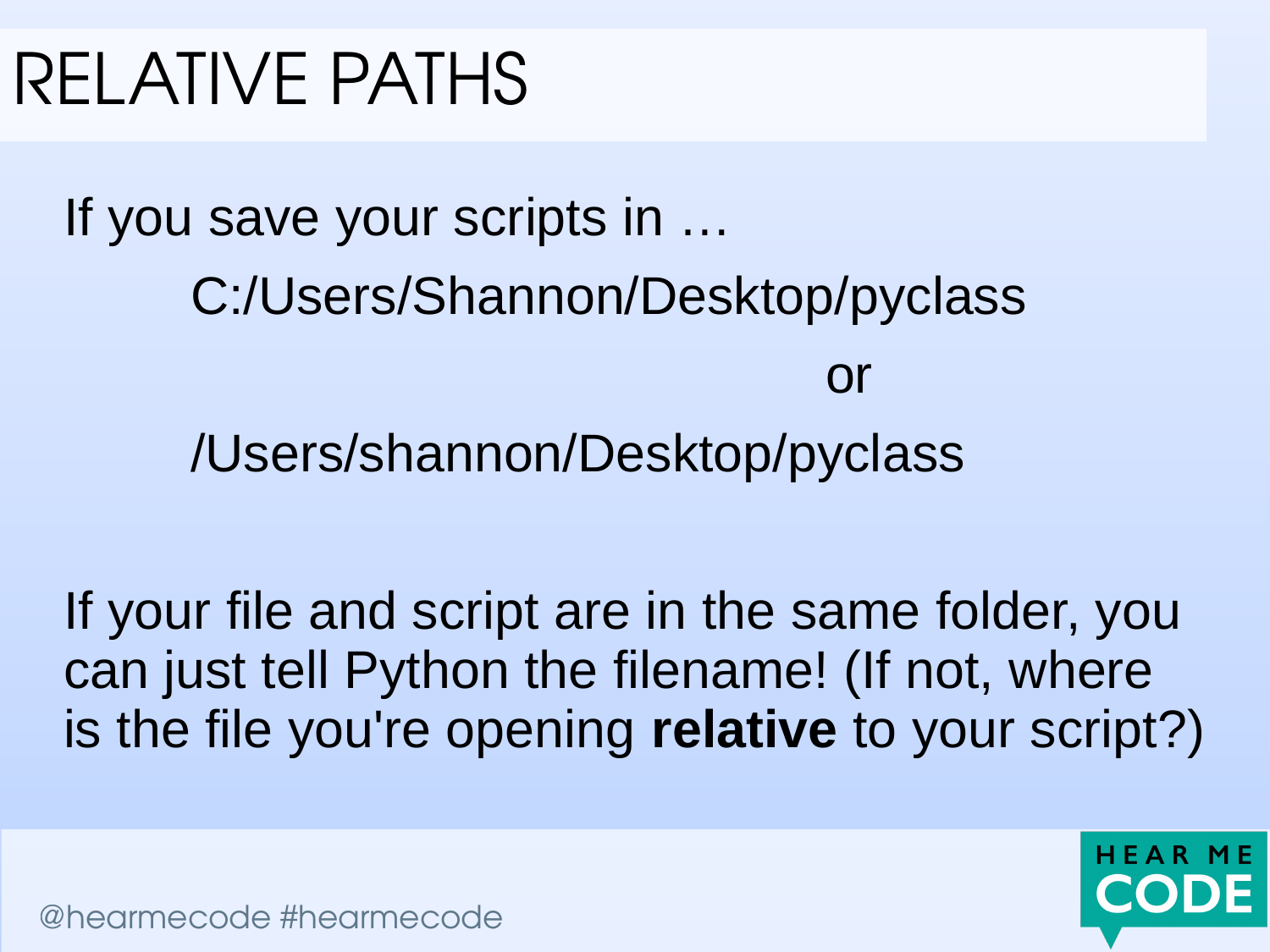

relative paths
If you save your scripts in …
	C:/Users/Shannon/Desktop/pyclass
						or
	/Users/shannon/Desktop/pyclass

If your file and script are in the same folder, you can just tell Python the filename! (If not, where is the file you're opening relative to your script?)
9